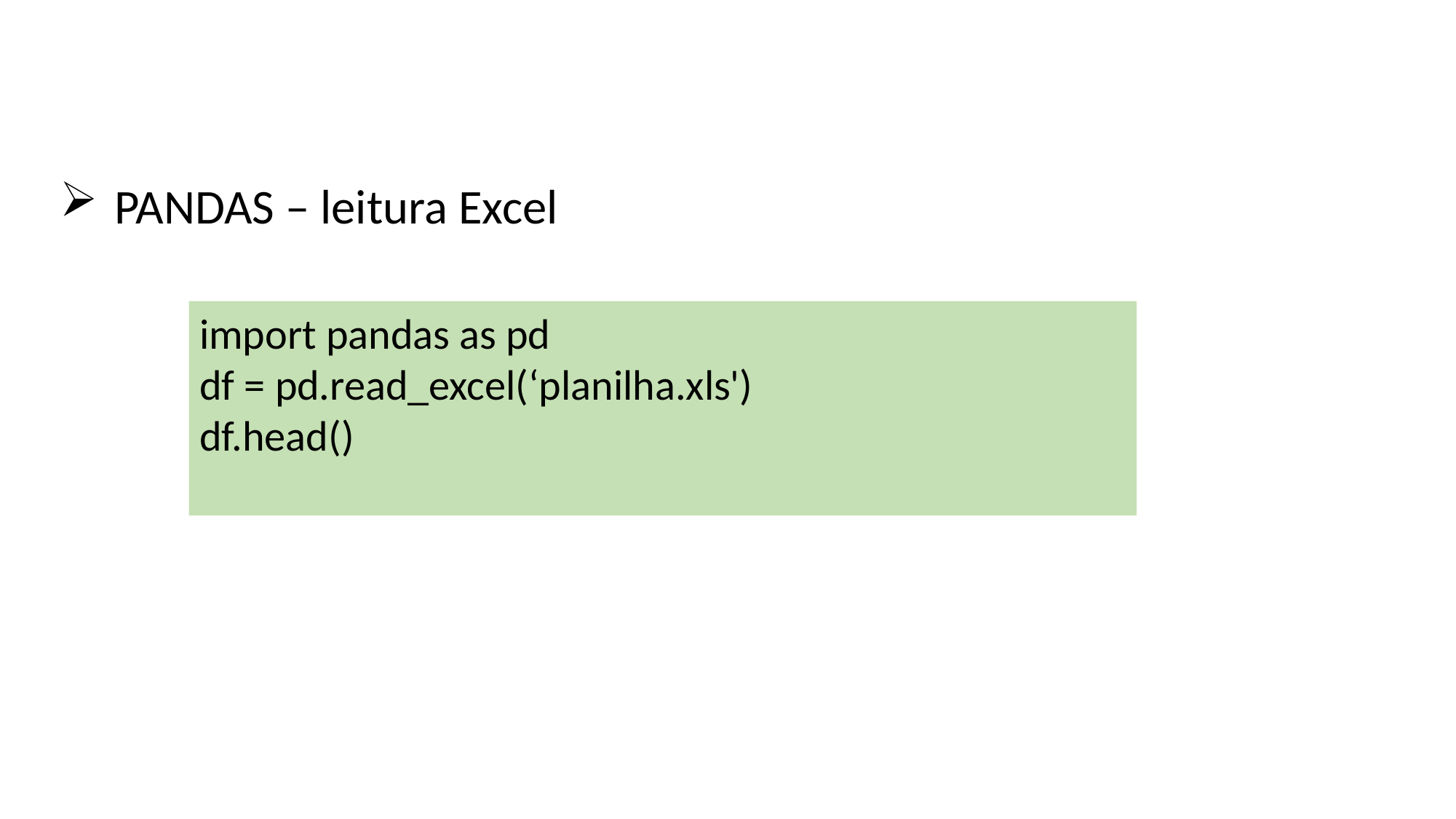

PANDAS – leitura Excel
import pandas as pd
df = pd.read_excel(‘planilha.xls')
df.head()